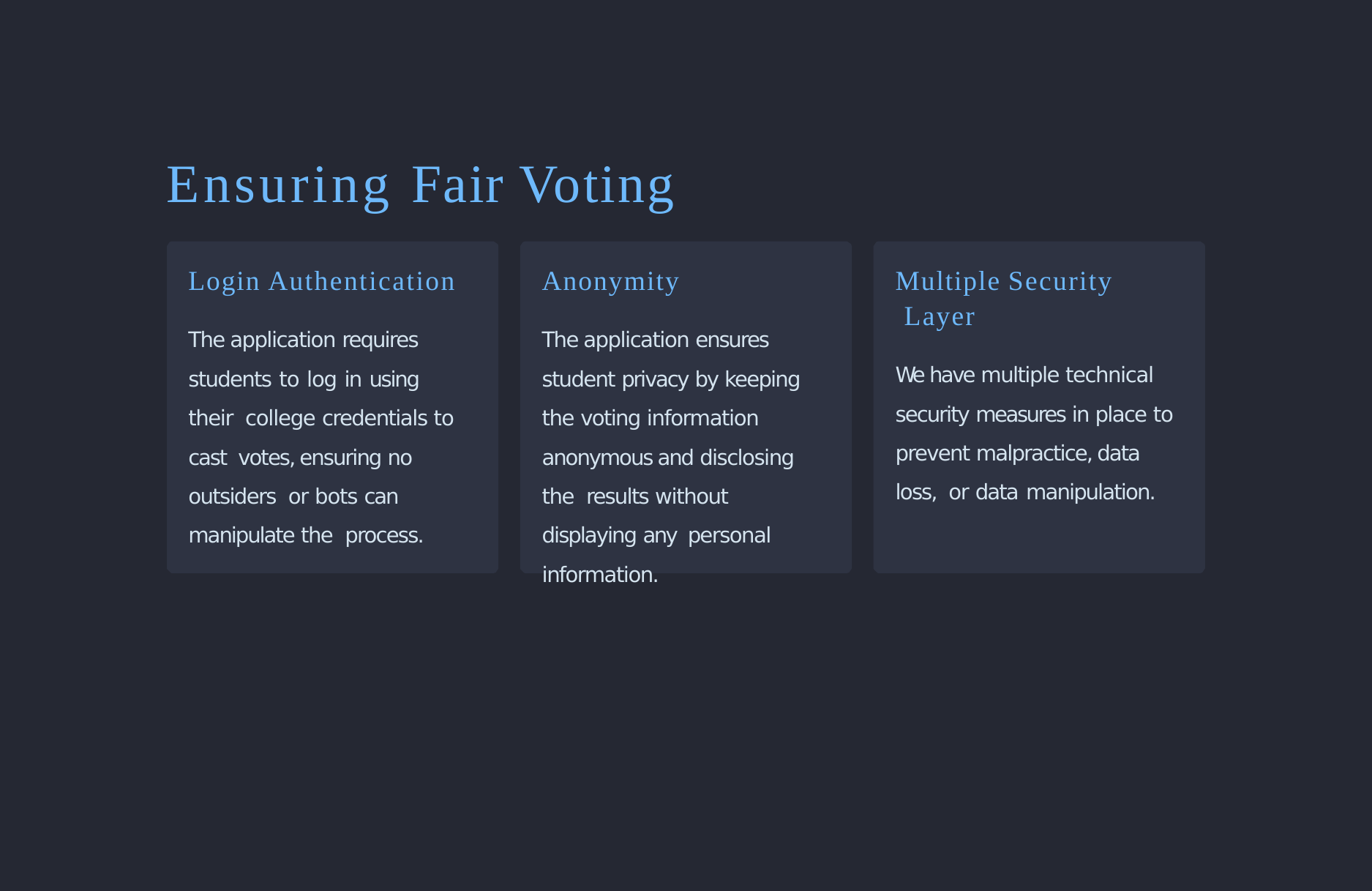

# Ensuring Fair Voting

Multiple Security  Layer
We have multiple technical  security measures in place to  prevent malpractice, data loss,  or data manipulation.
Login Authentication
The application requires  students to log in using their  college credentials to cast  votes, ensuring no outsiders  or bots can manipulate the  process.
Anonymity
The application ensures  student privacy by keeping  the voting information  anonymous and disclosing the  results without displaying any  personal information.